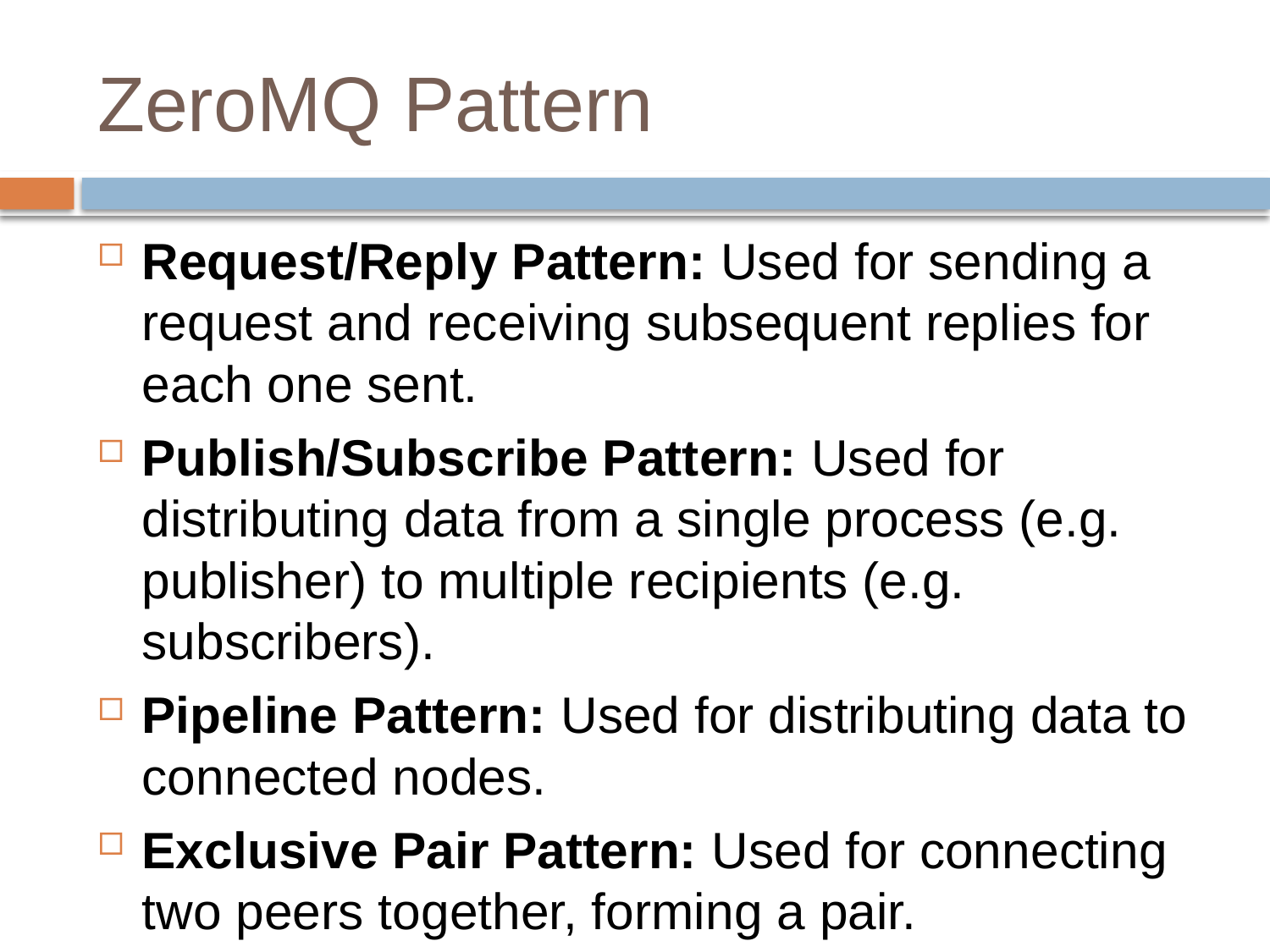

# ZeroMQ Pattern
Request/Reply Pattern: Used for sending a request and receiving subsequent replies for each one sent.
Publish/Subscribe Pattern: Used for distributing data from a single process (e.g. publisher) to multiple recipients (e.g. subscribers).
Pipeline Pattern: Used for distributing data to connected nodes.
Exclusive Pair Pattern: Used for connecting two peers together, forming a pair.